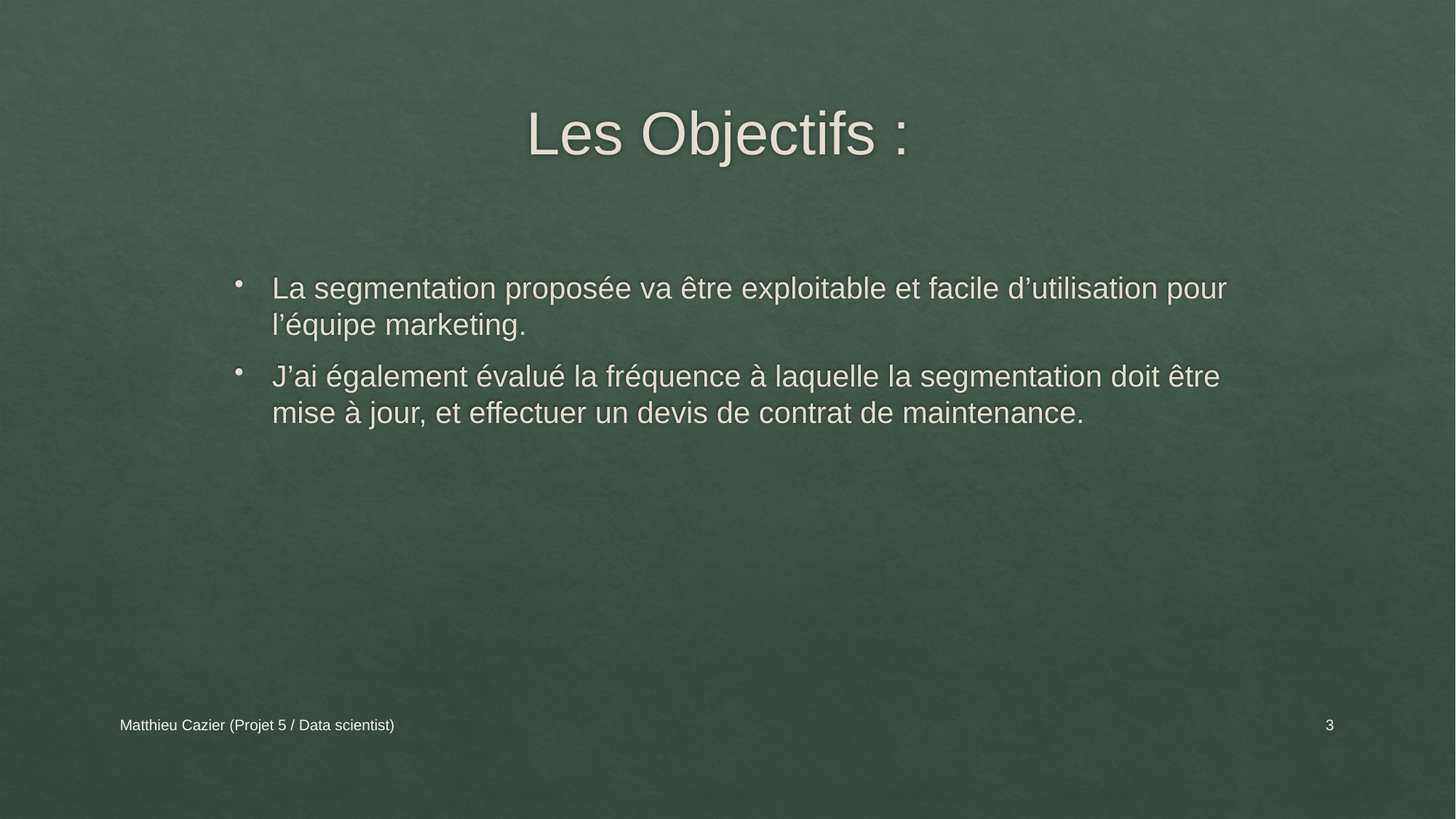

# Les Objectifs :
La segmentation proposée va être exploitable et facile d’utilisation pour l’équipe marketing.
J’ai également évalué la fréquence à laquelle la segmentation doit être mise à jour, et effectuer un devis de contrat de maintenance.

Matthieu Cazier (Projet 5 / Data scientist)
3